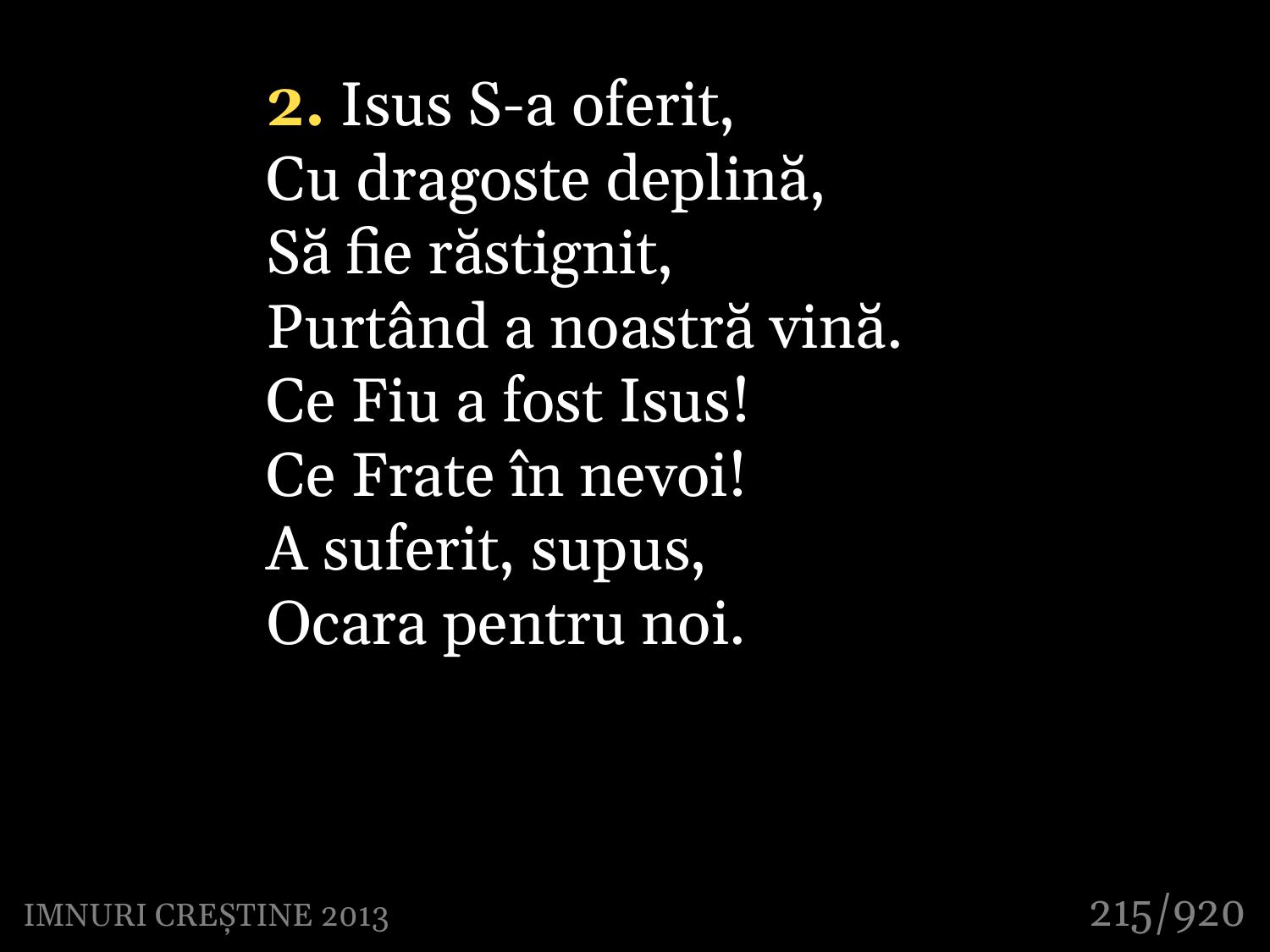

2. Isus S-a oferit,
Cu dragoste deplină,
Să fie răstignit,
Purtând a noastră vină.
Ce Fiu a fost Isus!
Ce Frate în nevoi!
A suferit, supus,
Ocara pentru noi.
215/920
IMNURI CREȘTINE 2013